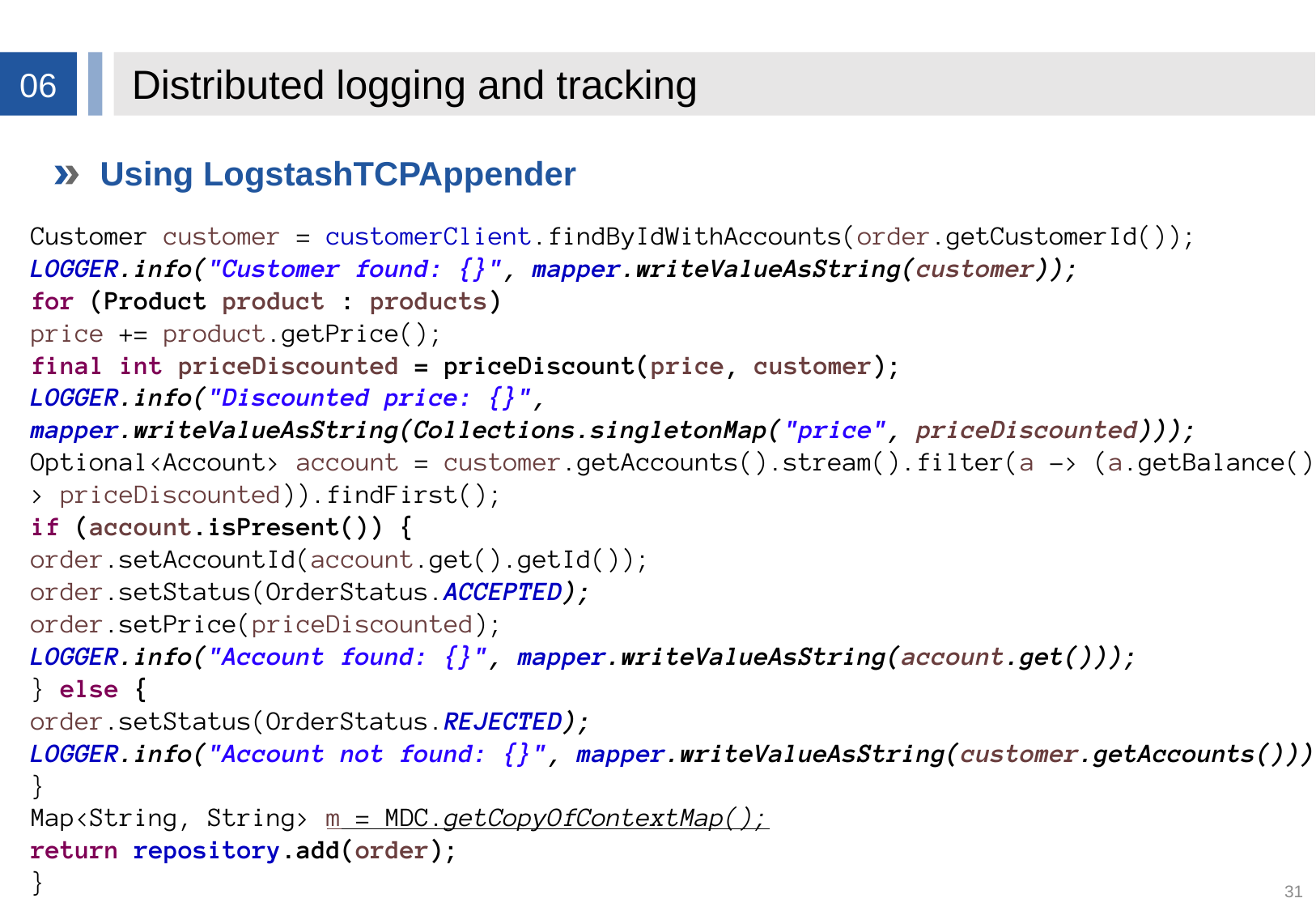

# Distributed logging and tracking
06
Using LogstashTCPAppender

Customer customer = customerClient.findByIdWithAccounts(order.getCustomerId());
LOGGER.info("Customer found: {}", mapper.writeValueAsString(customer));
for (Product product : products)
price += product.getPrice();
final int priceDiscounted = priceDiscount(price, customer);
LOGGER.info("Discounted price: {}", mapper.writeValueAsString(Collections.singletonMap("price", priceDiscounted)));
Optional<Account> account = customer.getAccounts().stream().filter(a -> (a.getBalance() > priceDiscounted)).findFirst();
if (account.isPresent()) {
order.setAccountId(account.get().getId());
order.setStatus(OrderStatus.ACCEPTED);
order.setPrice(priceDiscounted);
LOGGER.info("Account found: {}", mapper.writeValueAsString(account.get()));
} else {
order.setStatus(OrderStatus.REJECTED);
LOGGER.info("Account not found: {}", mapper.writeValueAsString(customer.getAccounts()));
}
Map<String, String> m = MDC.getCopyOfContextMap();
return repository.add(order);
}
31